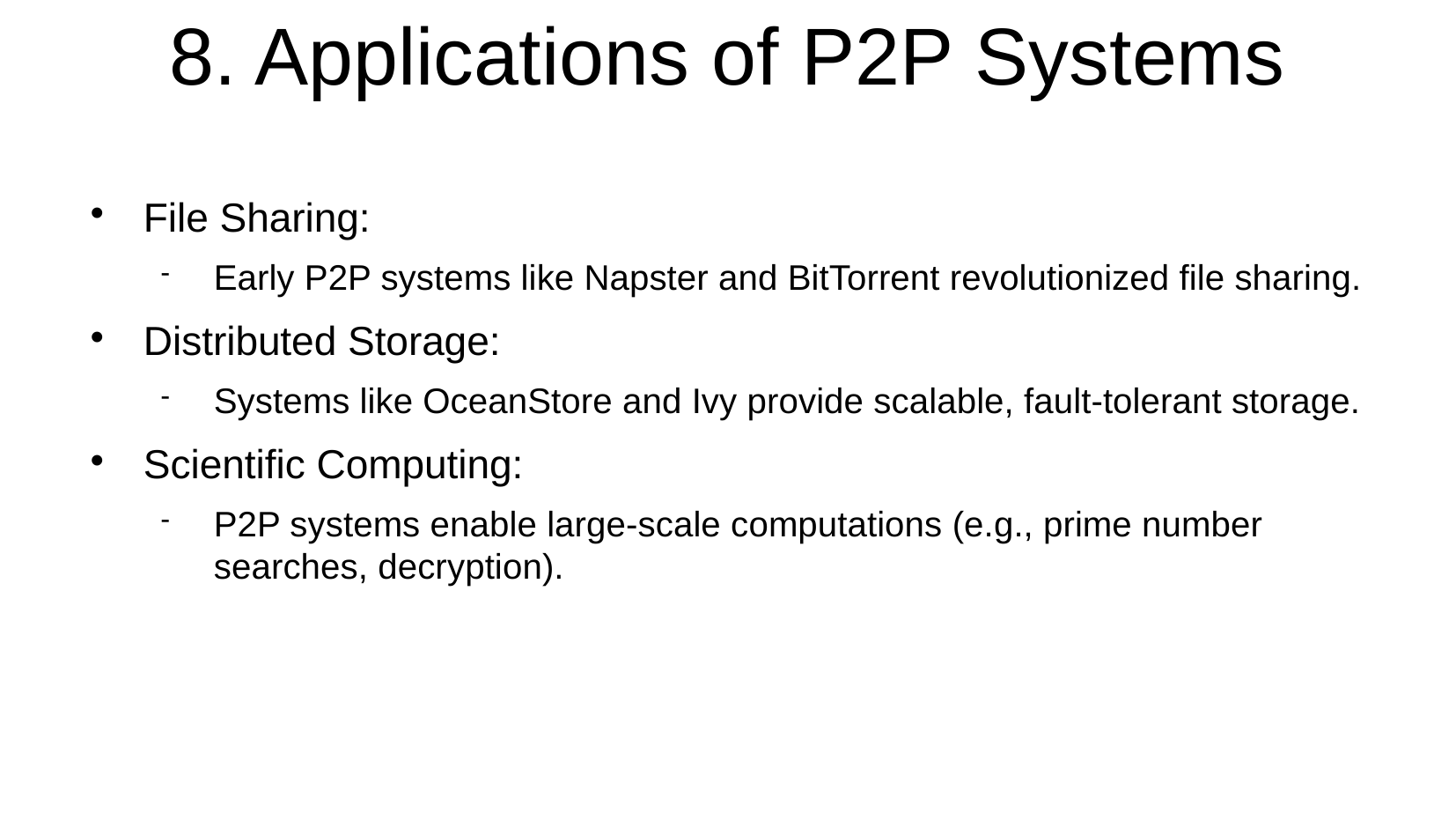

8. Applications of P2P Systems
File Sharing:
Early P2P systems like Napster and BitTorrent revolutionized file sharing.
Distributed Storage:
Systems like OceanStore and Ivy provide scalable, fault-tolerant storage.
Scientific Computing:
P2P systems enable large-scale computations (e.g., prime number searches, decryption).